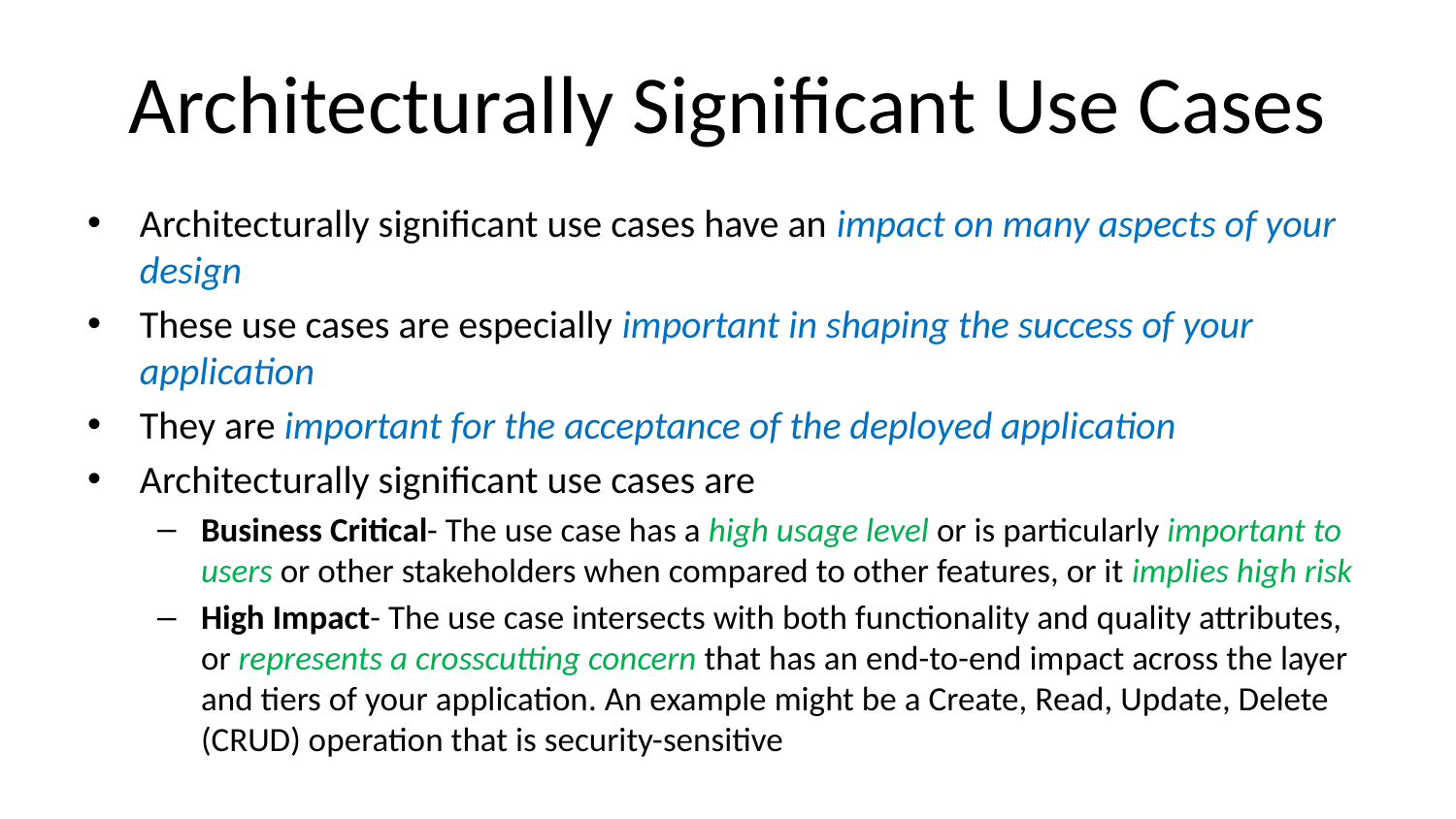

# Architecturally Significant Use Cases
Architecturally significant use cases have an impact on many aspects of your design
These use cases are especially important in shaping the success of your application
They are important for the acceptance of the deployed application
Architecturally significant use cases are
Business Critical- The use case has a high usage level or is particularly important to users or other stakeholders when compared to other features, or it implies high risk
High Impact- The use case intersects with both functionality and quality attributes, or represents a crosscutting concern that has an end-to-end impact across the layer and tiers of your application. An example might be a Create, Read, Update, Delete (CRUD) operation that is security-sensitive